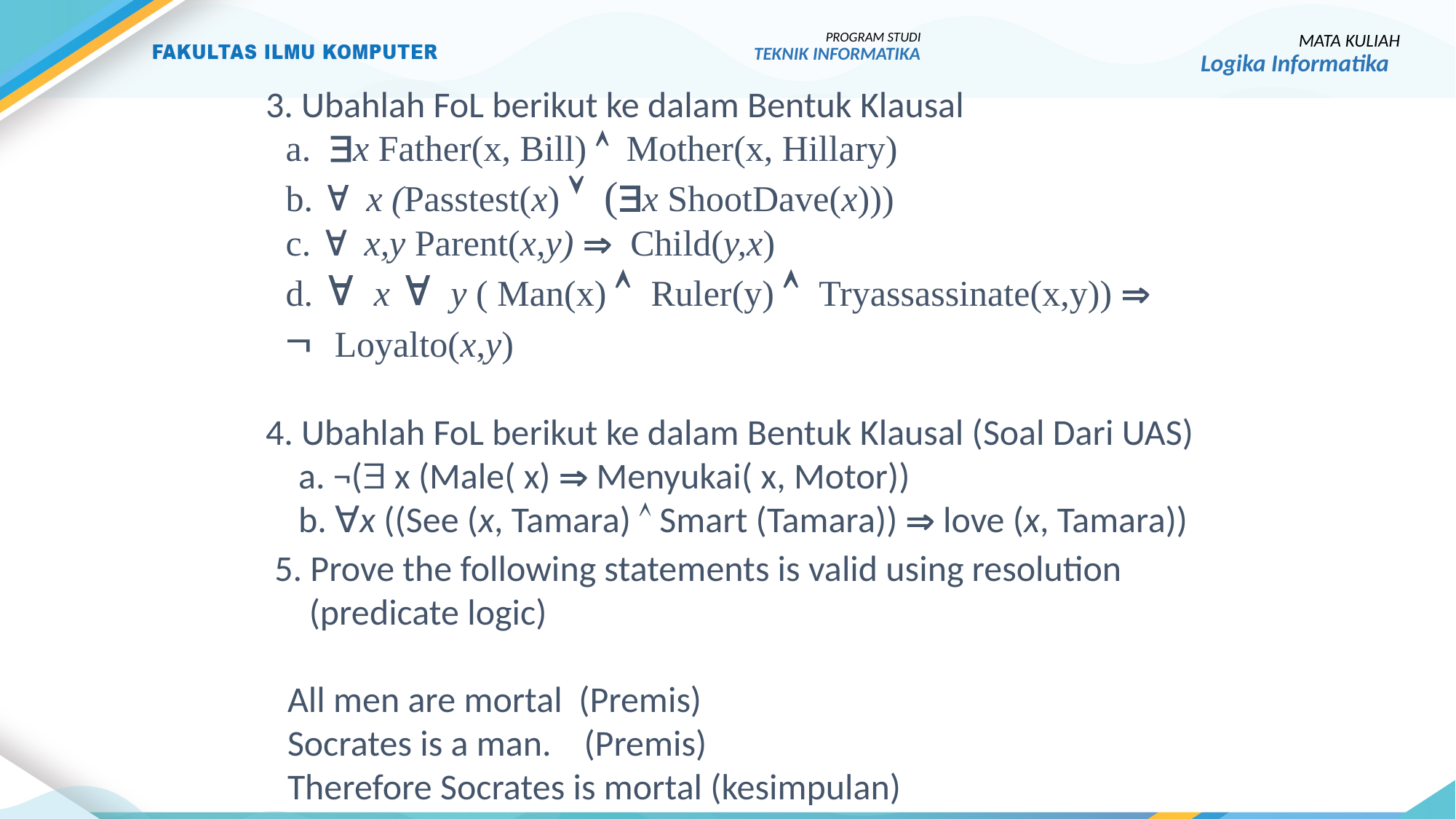

PROGRAM STUDI
TEKNIK INFORMATIKA
MATA KULIAH
Logika Informatika
3. Ubahlah FoL berikut ke dalam Bentuk Klausal
a. $x Father(x, Bill) Ù Mother(x, Hillary)
b. " x (Passtest(x) Ú ($x ShootDave(x)))
c. " x,y Parent(x,y) Þ Child(y,x)
d. " x " y ( Man(x) Ù Ruler(y) Ù Tryassassinate(x,y)) Þ
Ø Loyalto(x,y)

4. Ubahlah FoL berikut ke dalam Bentuk Klausal (Soal Dari UAS)
    a. ¬(∃ x (Male( x) Þ Menyukai( x, Motor))
    b. ∀x ((See (x, Tamara) ∧ Smart (Tamara)) Þ love (x, Tamara))

5. Prove the following statements is valid using resolution (predicate logic)

All men are mortal  (Premis)
Socrates is a man.    (Premis)
Therefore Socrates is mortal (kesimpulan)